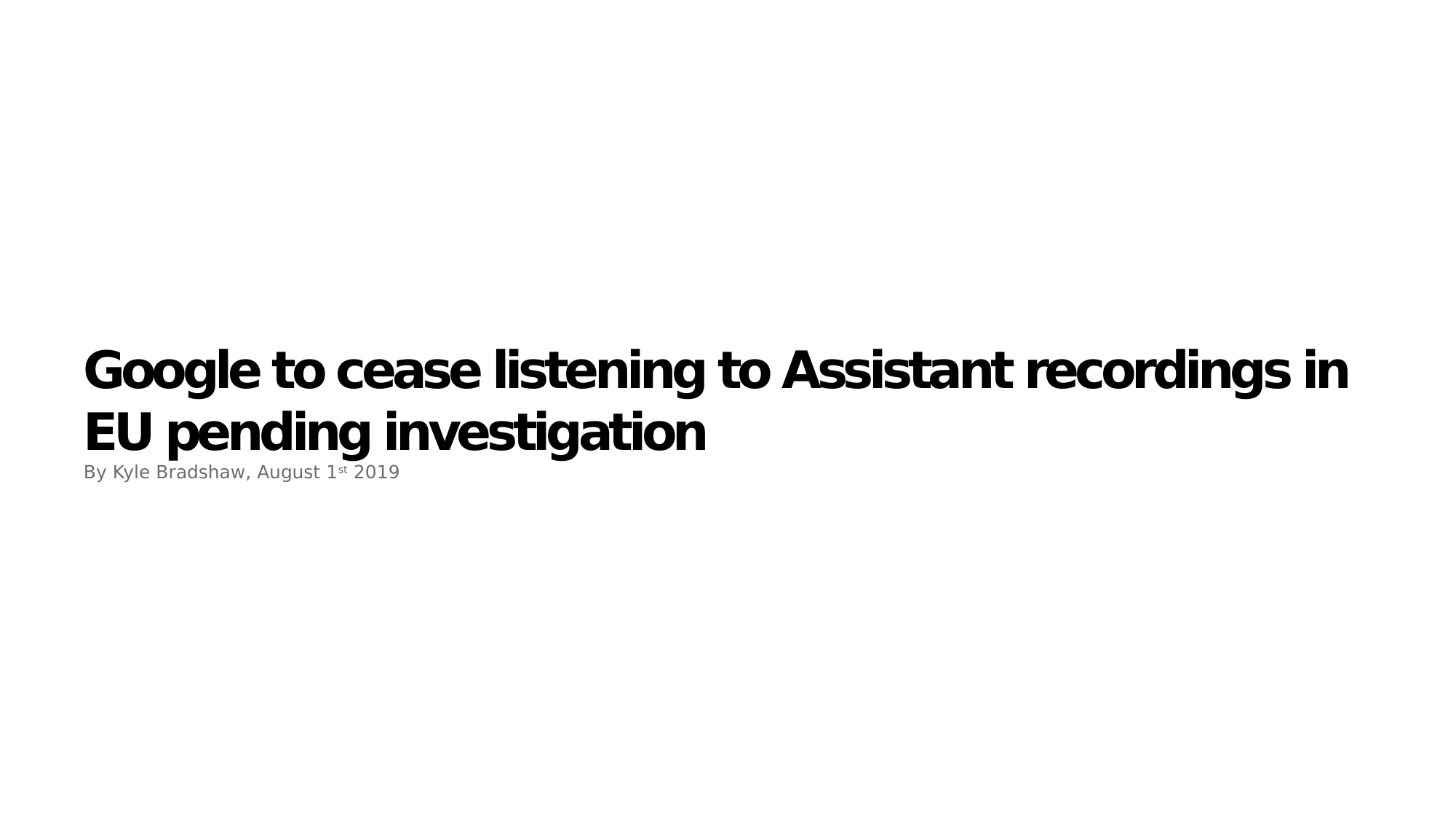

Google to cease listening to Assistant recordings in EU pending investigation
By Kyle Bradshaw, August 1st 2019